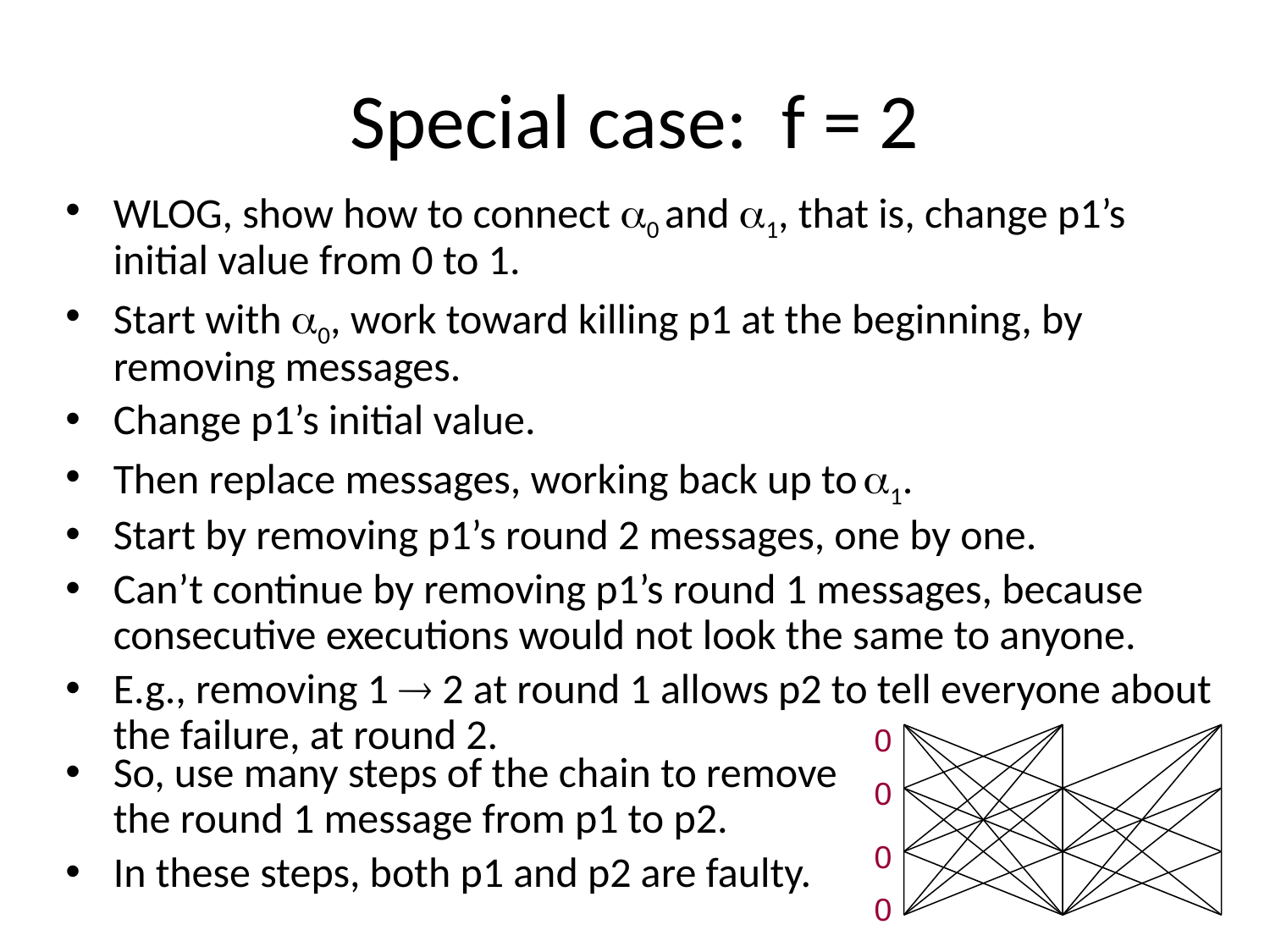

# Special case:  f = 2
WLOG, show how to connect α0 and α1, that is, change p1’s initial value from 0 to 1.
Start with α0, work toward killing p1 at the beginning, by removing messages.
Change p1’s initial value.
Then replace messages, working back up to α1.
Start by removing p1’s round 2 messages, one by one.
Can’t continue by removing p1’s round 1 messages, because consecutive executions would not look the same to anyone.
E.g., removing 1 → 2 at round 1 allows p2 to tell everyone about the failure, at round 2.

0
0
0
0

So, use many steps of the chain to remove the round 1 message from p1 to p2.
In these steps, both p1 and p2 are faulty.